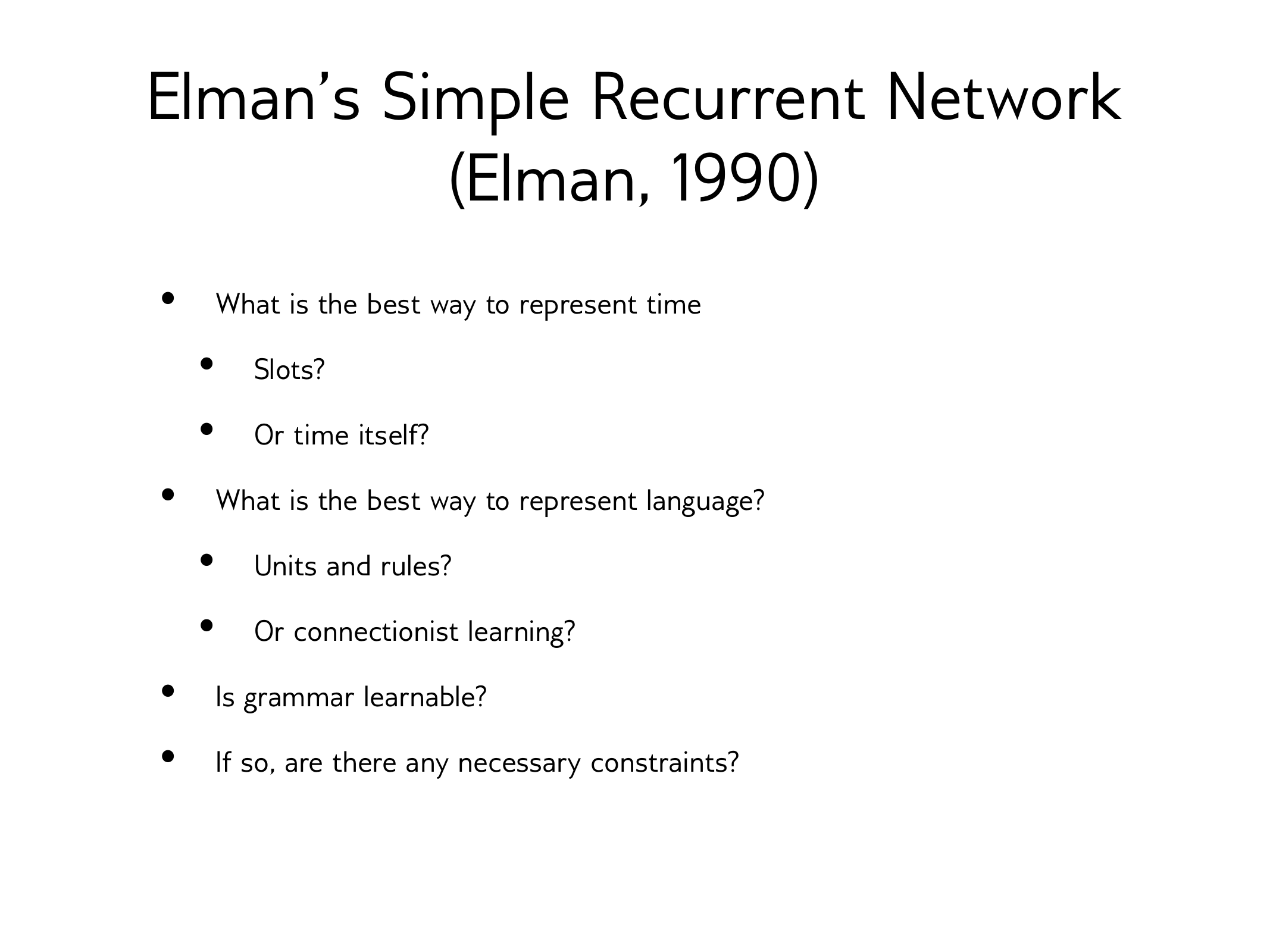

# Elman’s Simple Recurrent Network (Elman, 1990)
What is the best way to represent time
Slots?
Or time itself?
What is the best way to represent language?
Units and rules?
Or connectionist learning?
Is grammar learnable?
If so, are there any necessary constraints?